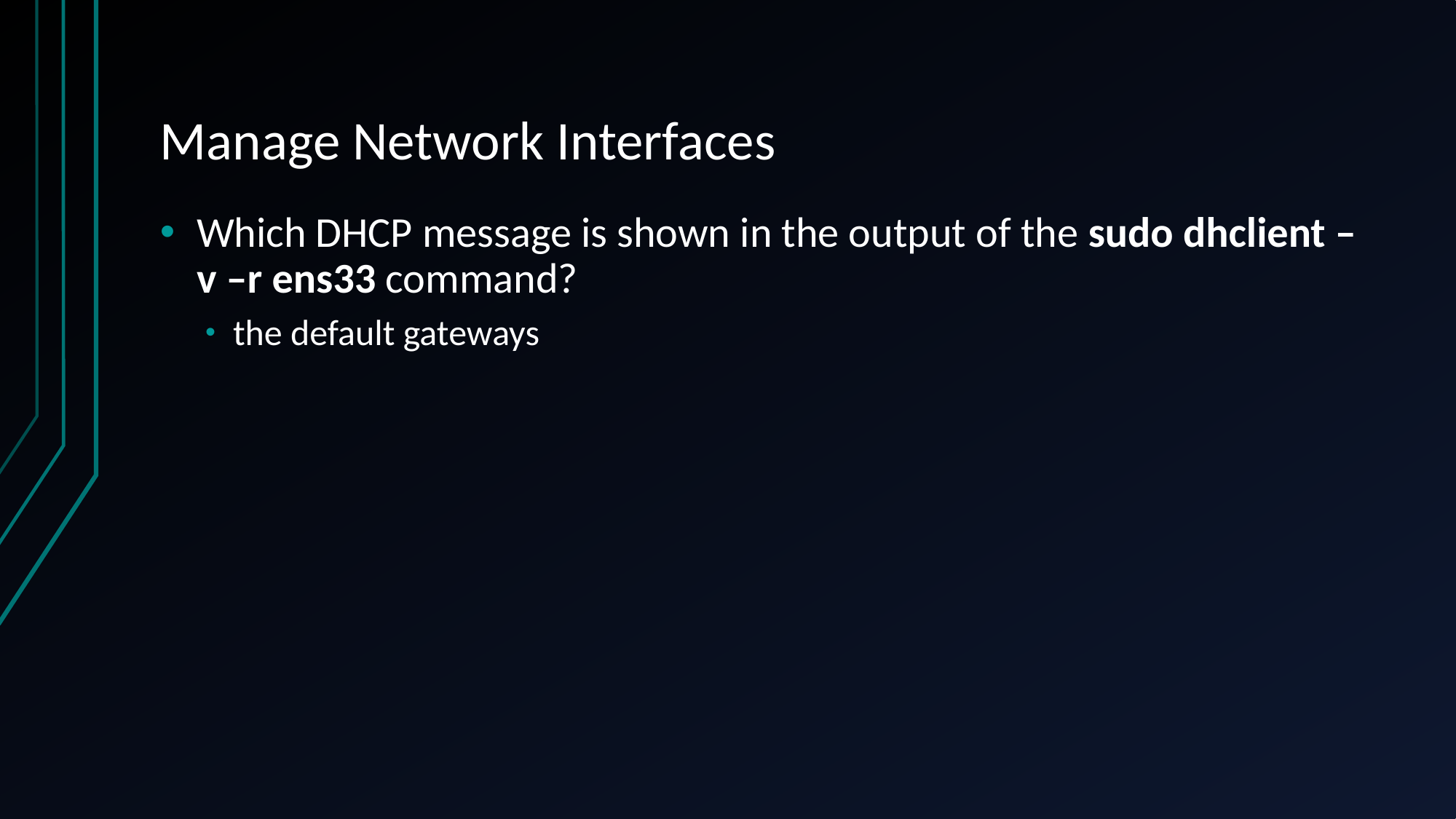

# Manage Network Interfaces
Which DHCP message is shown in the output of the sudo dhclient –v –r ens33 command?
the default gateways